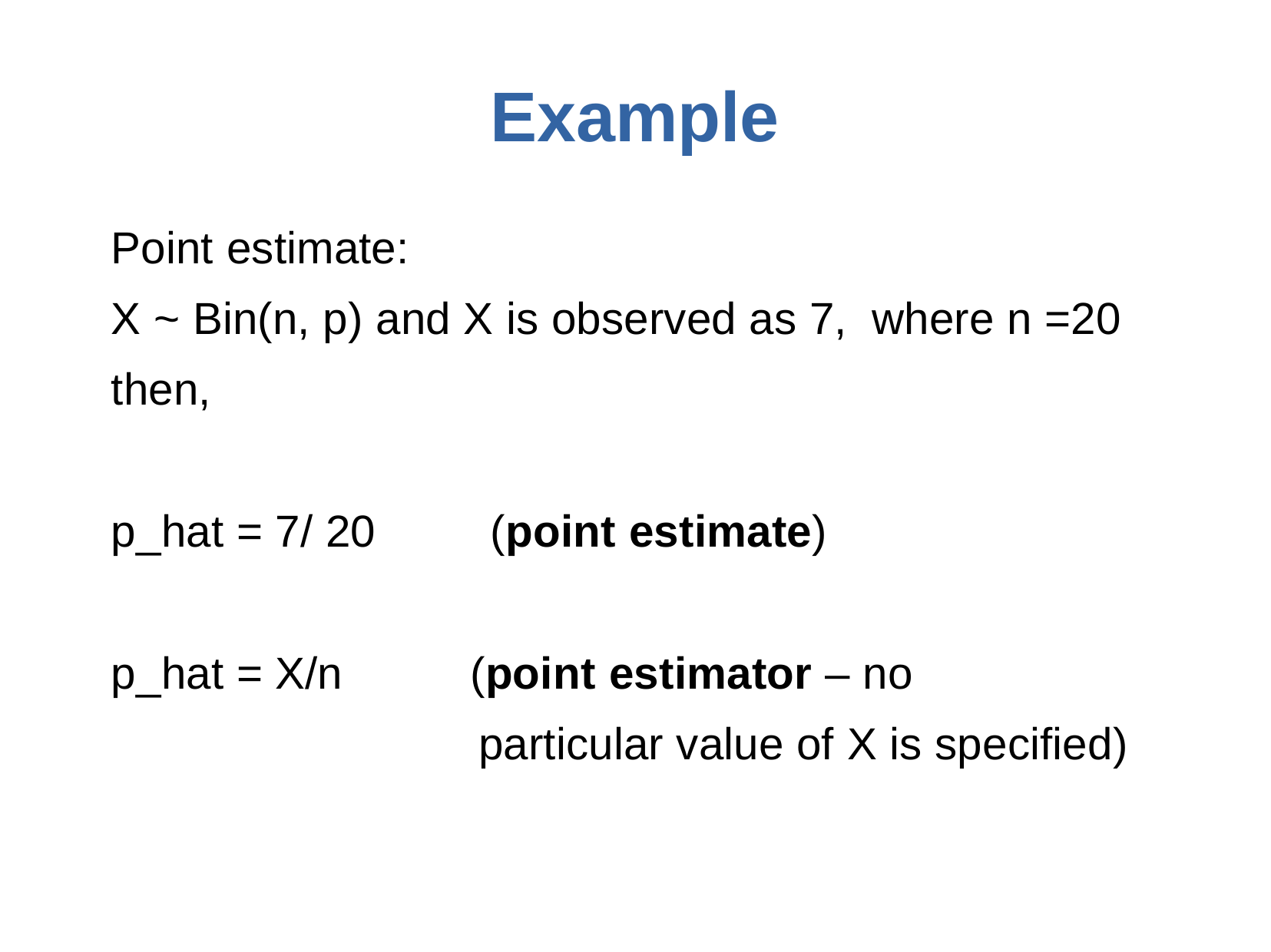

# Example
Point estimate:
X ~ Bin(n, p) and X is observed as 7,  where n =20 then,
p_hat = 7/ 20
(point estimate)
(point estimator – no
particular value of X is specified)
p_hat = X/n